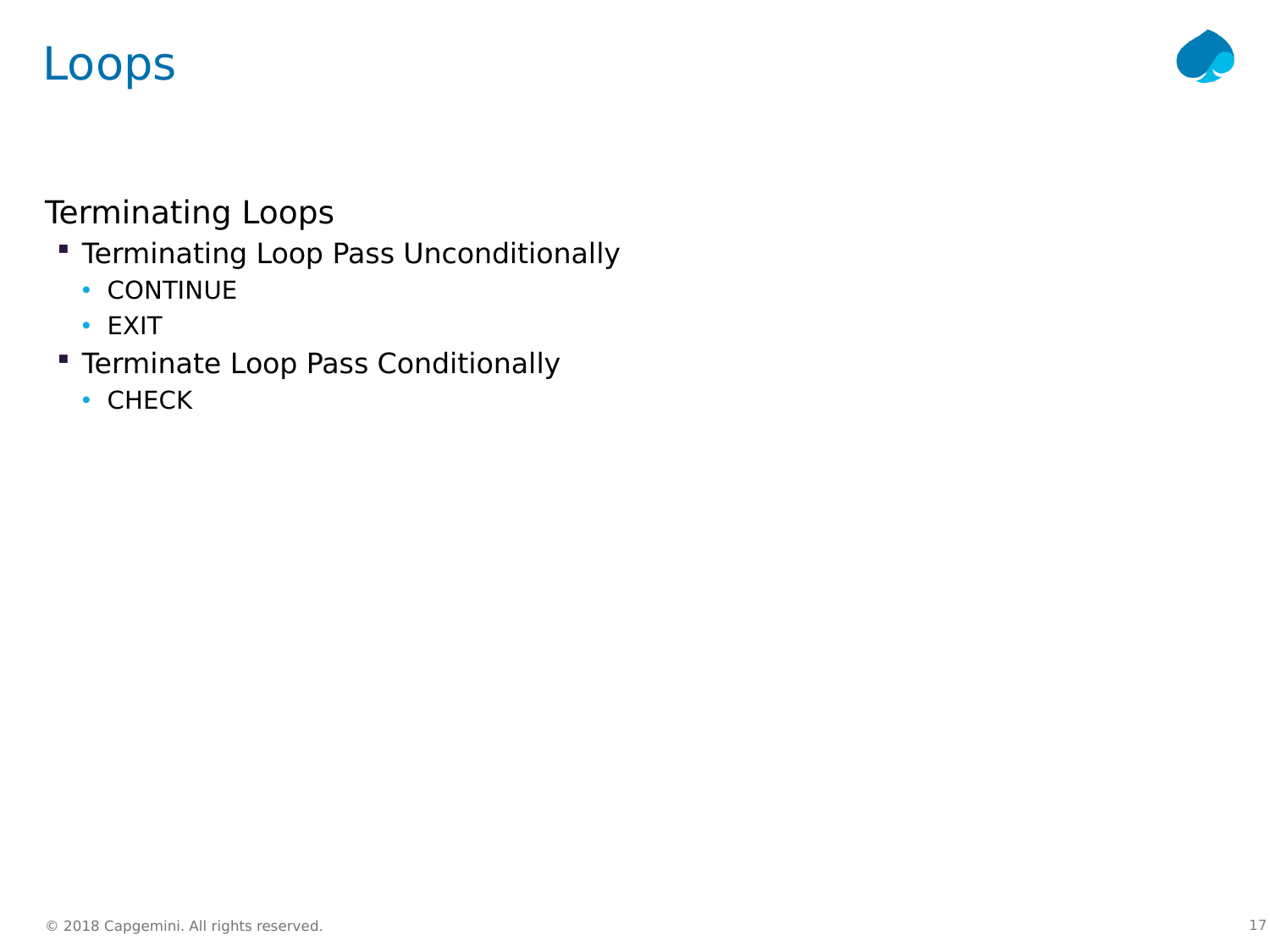

# Loops
Terminating Loops
Terminating Loop Pass Unconditionally
CONTINUE
EXIT
Terminate Loop Pass Conditionally
CHECK